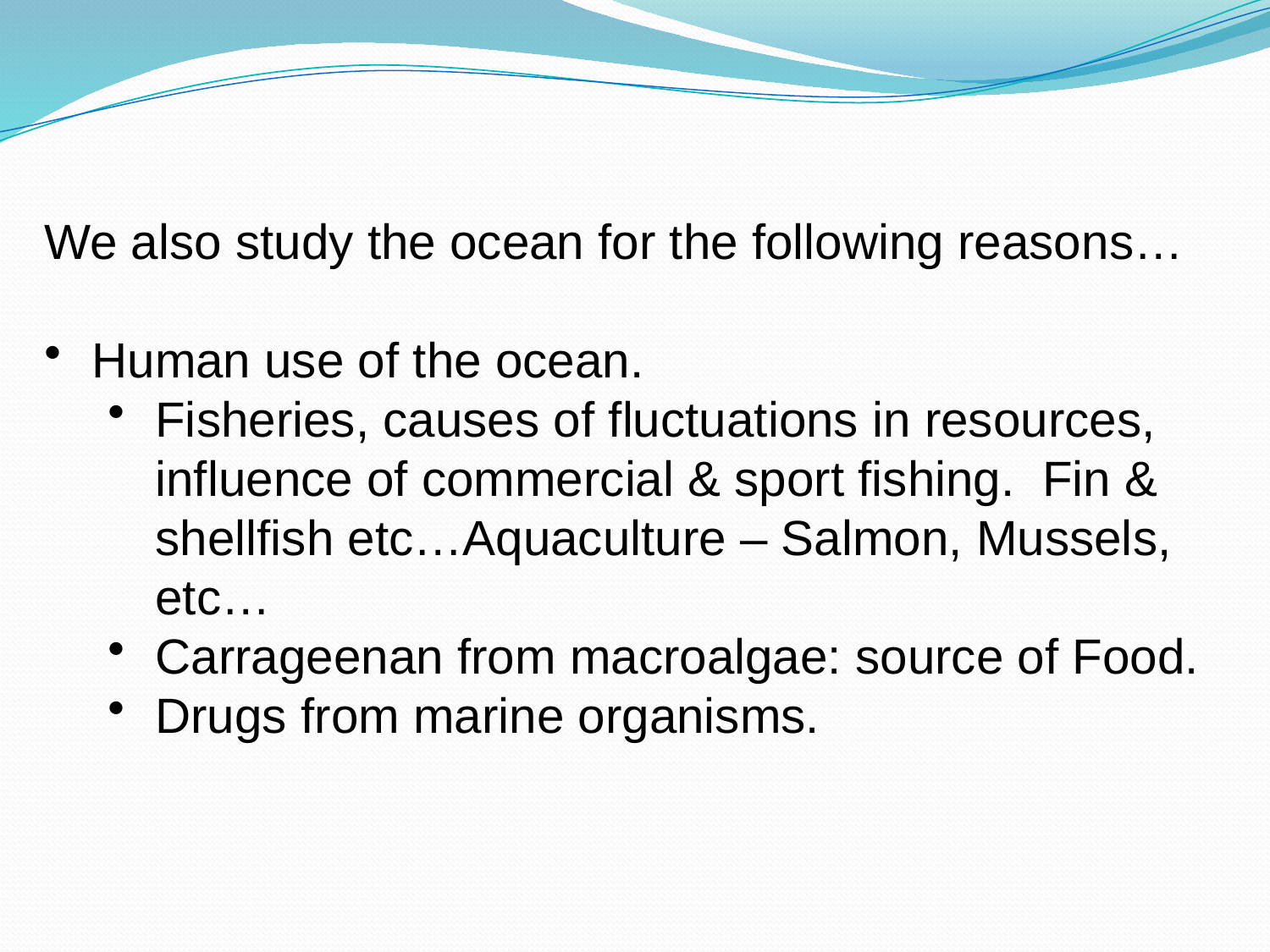

We also study the ocean for the following reasons…

Human use of the ocean.
Fisheries, causes of fluctuations in resources, influence of commercial & sport fishing.  Fin & shellfish etc…Aquaculture – Salmon, Mussels, etc…
Carrageenan from macroalgae: source of Food.
Drugs from marine organisms.